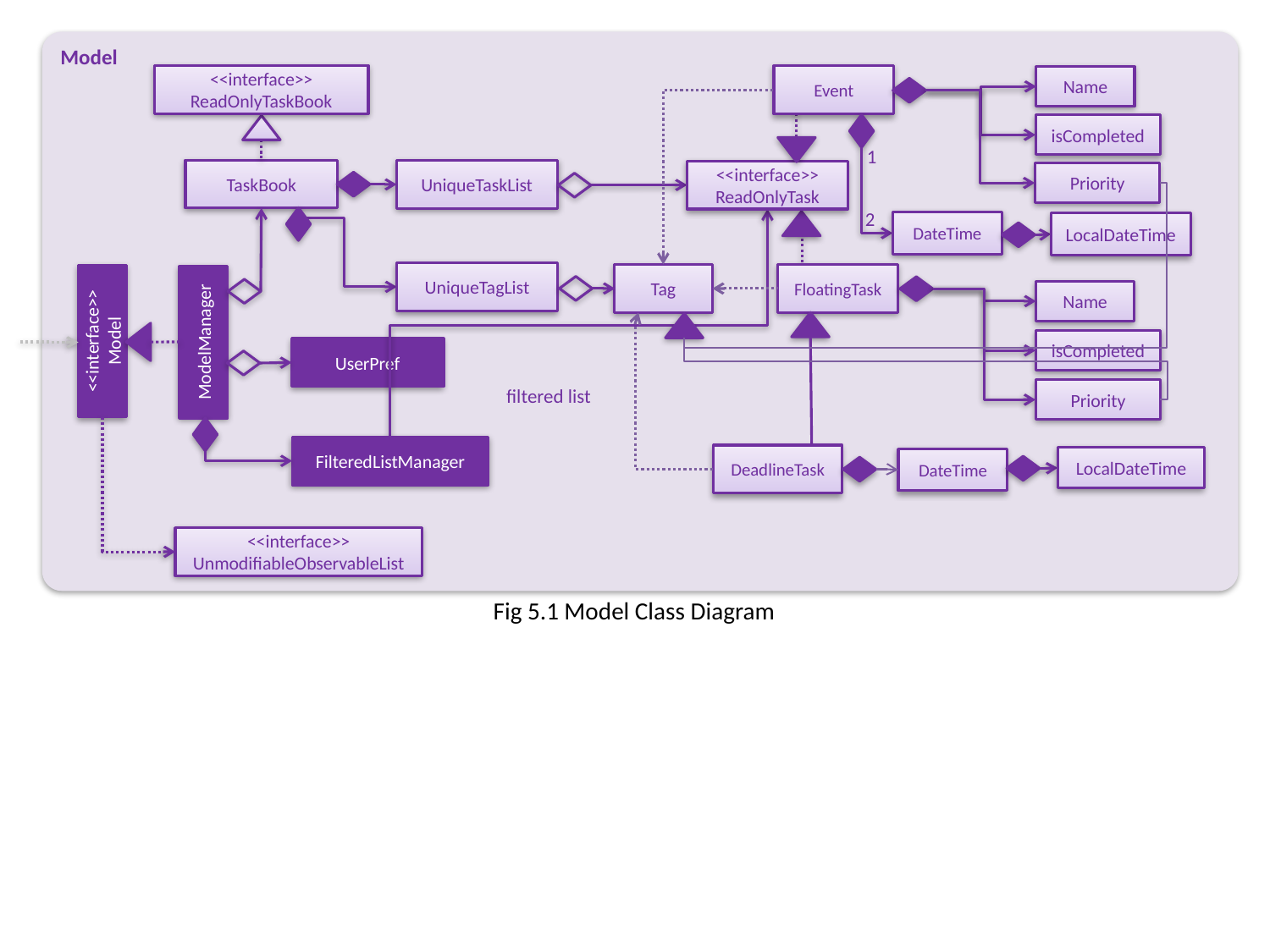

Model
<<interface>>
ReadOnlyTaskBook
Event
Name

isCompleted

1
TaskBook
UniqueTaskList
<<interface>>
ReadOnlyTask
Priority

2

DateTime
LocalDateTime

UniqueTagList
Tag
FloatingTask

Name

<<interface>>
Model
ModelManager

isCompleted
UserPref

filtered list
Priority

FilteredListManager
DeadlineTask
LocalDateTime
DateTime

<<interface>>
UnmodifiableObservableList
Fig 5.1 Model Class Diagram